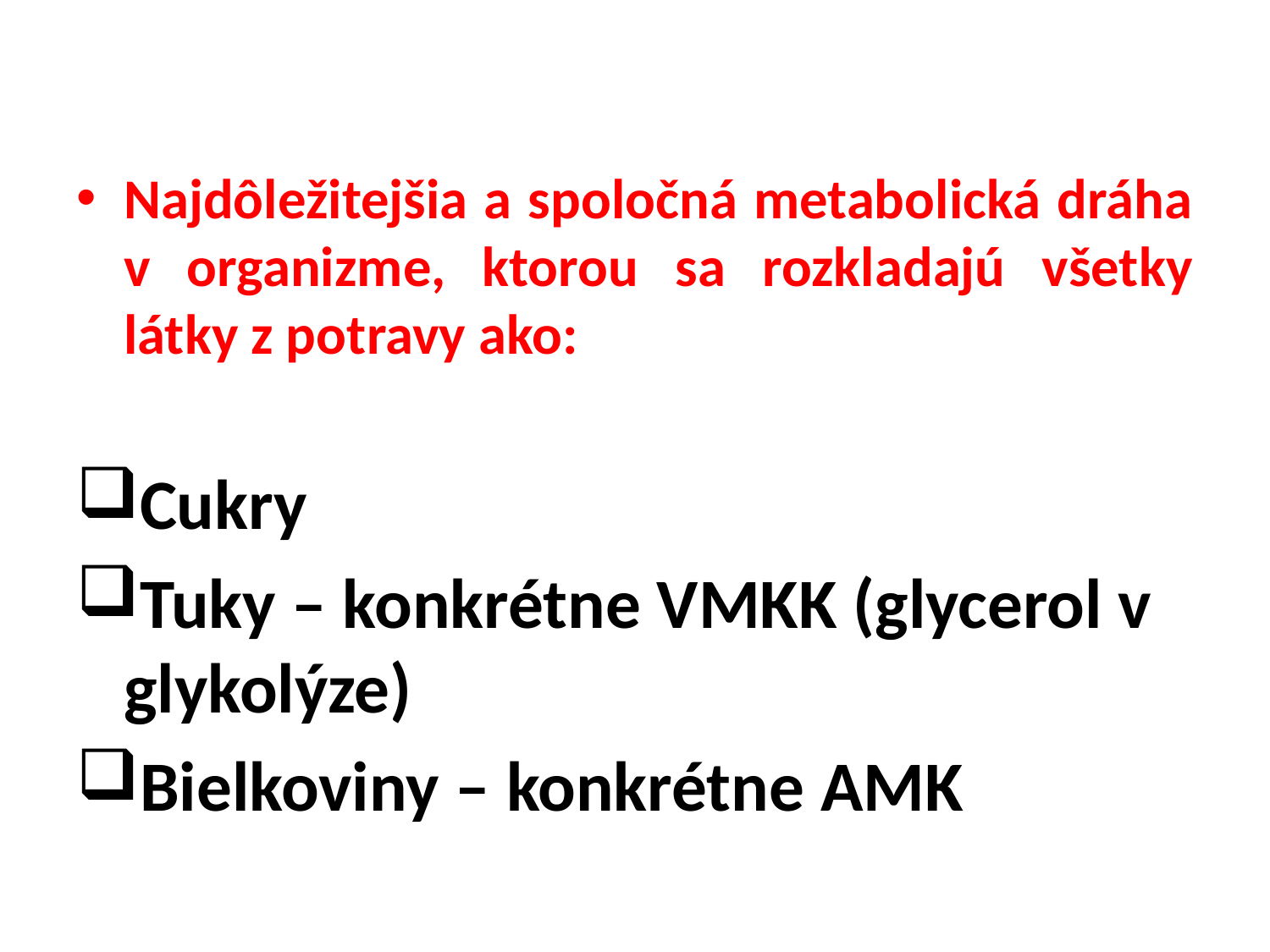

#
Najdôležitejšia a spoločná metabolická dráha v organizme, ktorou sa rozkladajú všetky látky z potravy ako:

Cukry
Tuky – konkrétne VMKK (glycerol v glykolýze)
Bielkoviny – konkrétne AMK